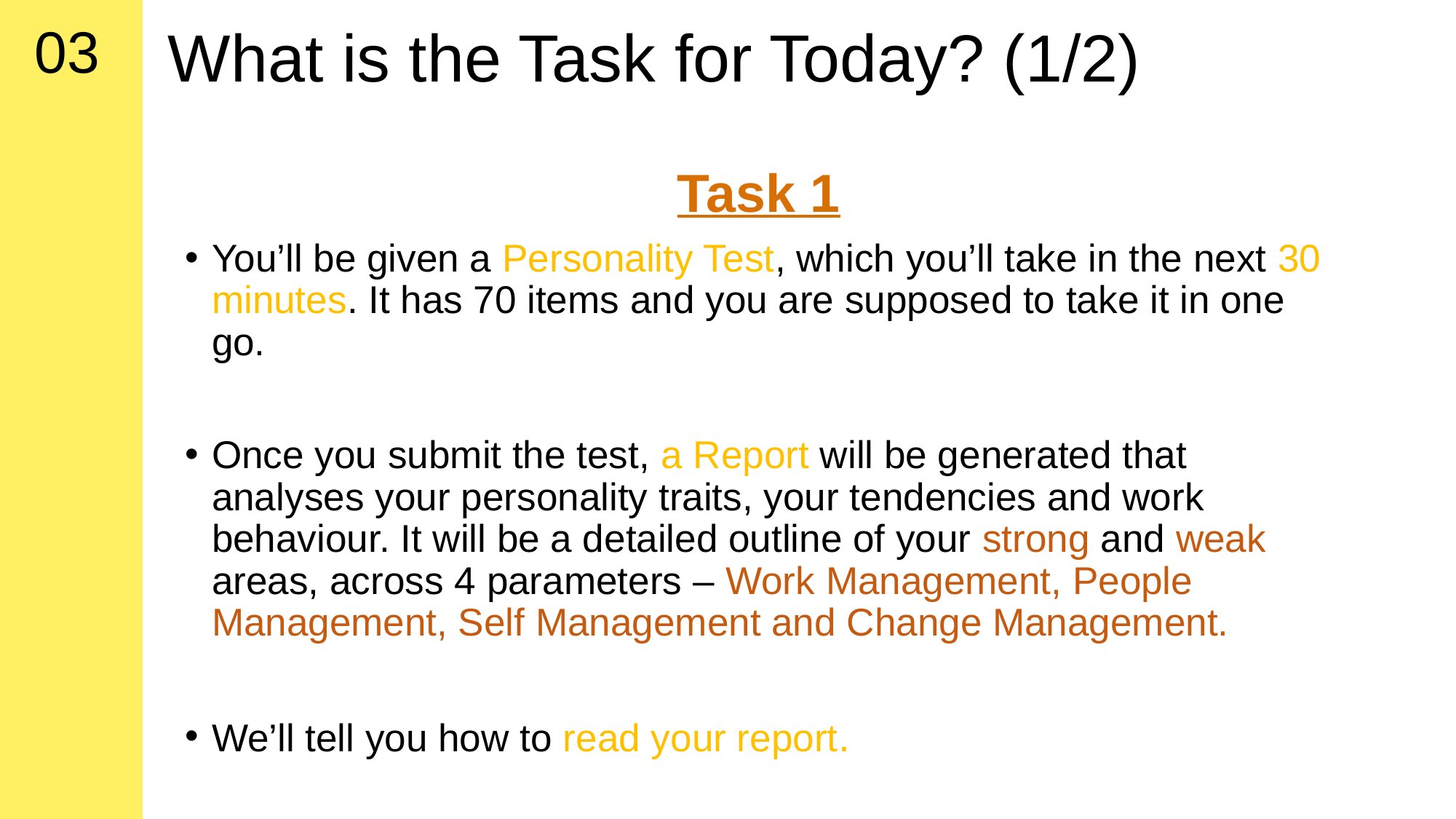

03
# What is the Task for Today? (1/2)
Task 1
You’ll be given a Personality Test, which you’ll take in the next 30 minutes. It has 70 items and you are supposed to take it in one go.

Once you submit the test, a Report will be generated that analyses your personality traits, your tendencies and work behaviour. It will be a detailed outline of your strong and weak areas, across 4 parameters – Work Management, People Management, Self Management and Change Management.

We’ll tell you how to read your report.